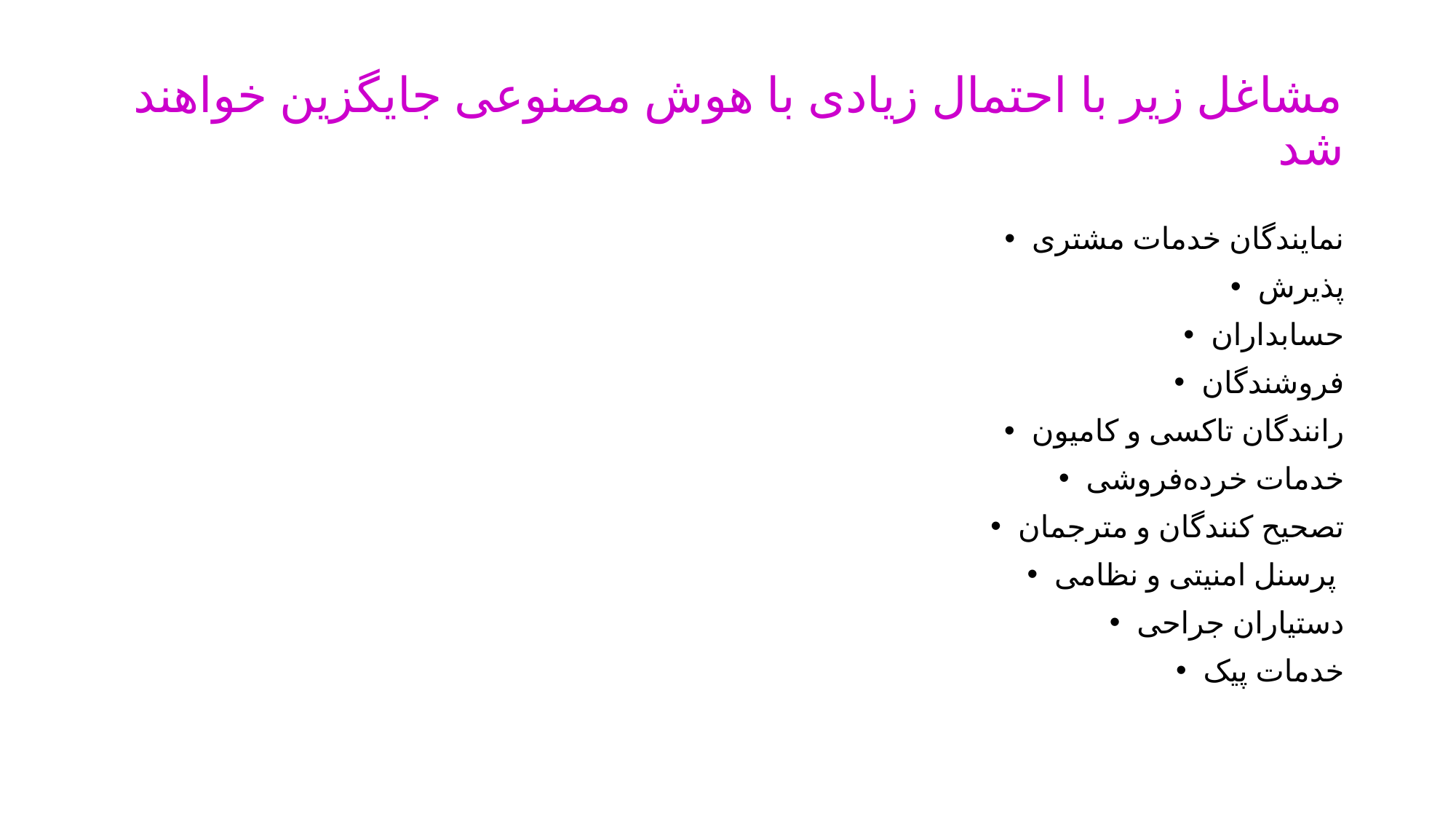

# مشاغل زیر با احتمال زیادی با هوش مصنوعی جایگزین خواهند شد
نمایندگان خدمات مشتری
پذیرش
حسابداران
فروشندگان
رانندگان تاکسی و کامیون
خدمات خرده‌فروشی
تصحیح کنندگان و مترجمان
پرسنل امنیتی و نظامی
دستیاران جراحی
خدمات پیک